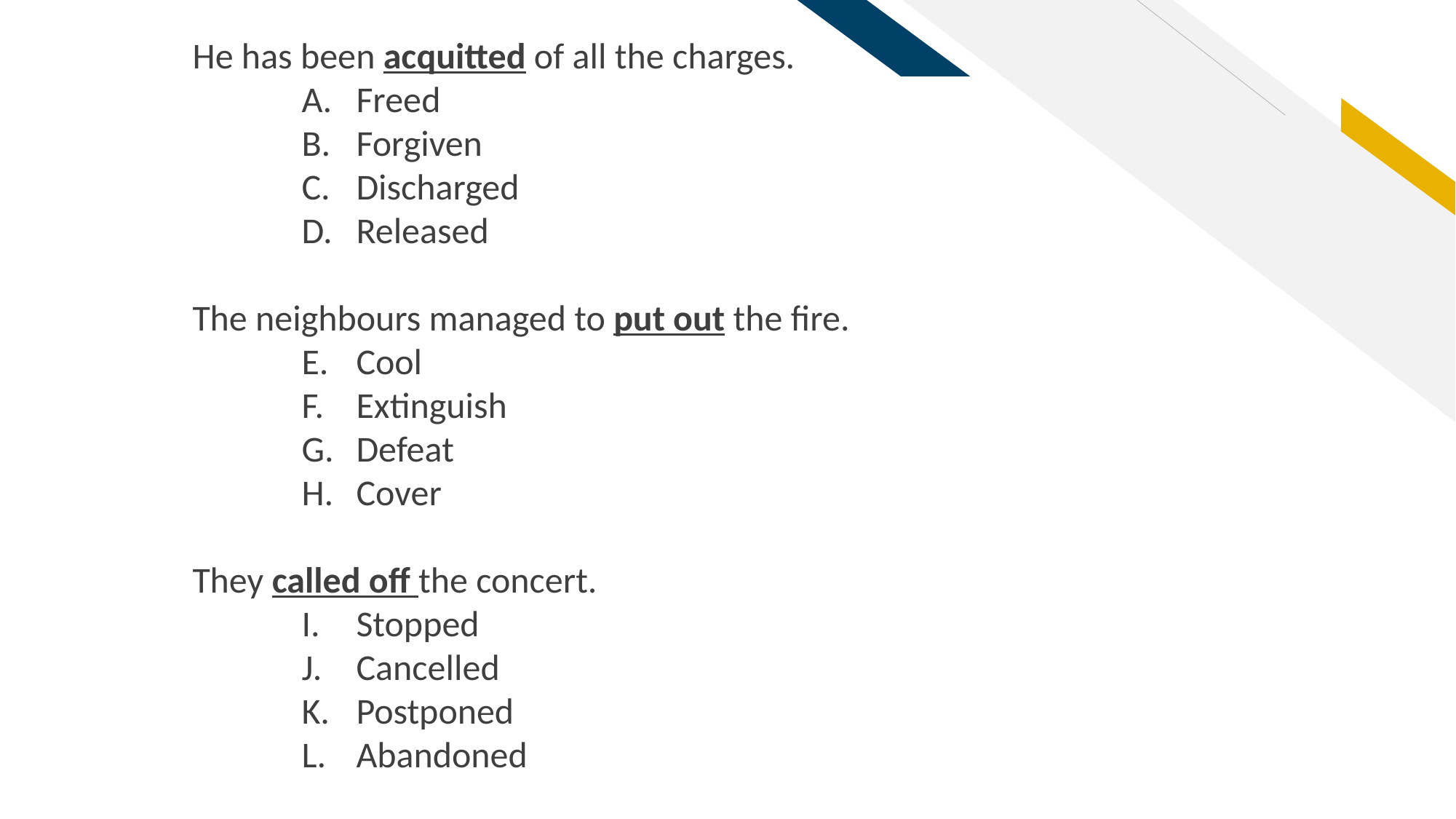

He has been acquitted of all the charges.
Freed
Forgiven
Discharged
Released

The neighbours managed to put out the fire.
Cool
Extinguish
Defeat
Cover

They called off the concert.
Stopped
Cancelled
Postponed
Abandoned